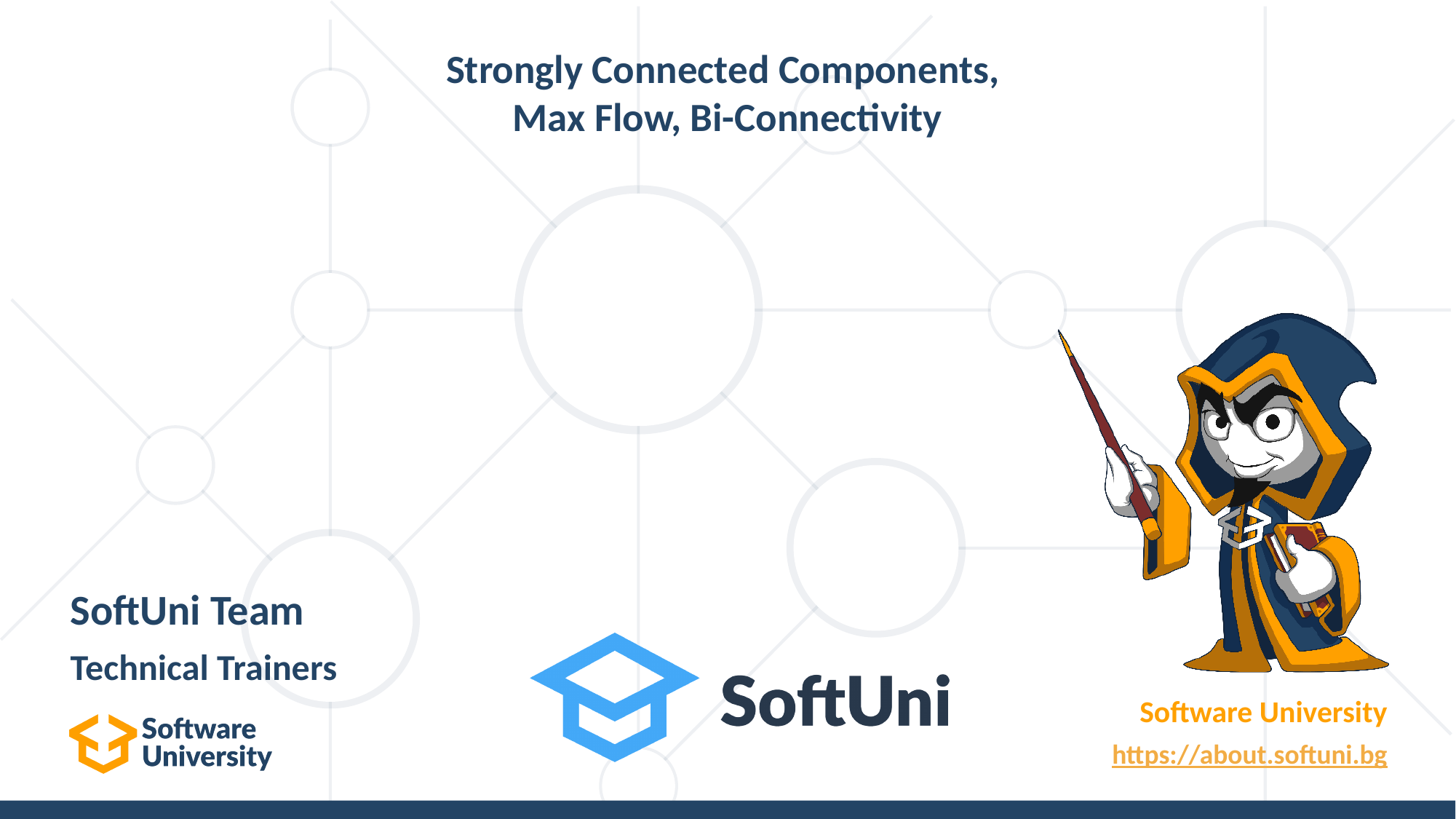

# Strongly Connected Components, Max Flow, Bi-Connectivity

SoftUni Team
Technical Trainers
Software University
https://about.softuni.bg